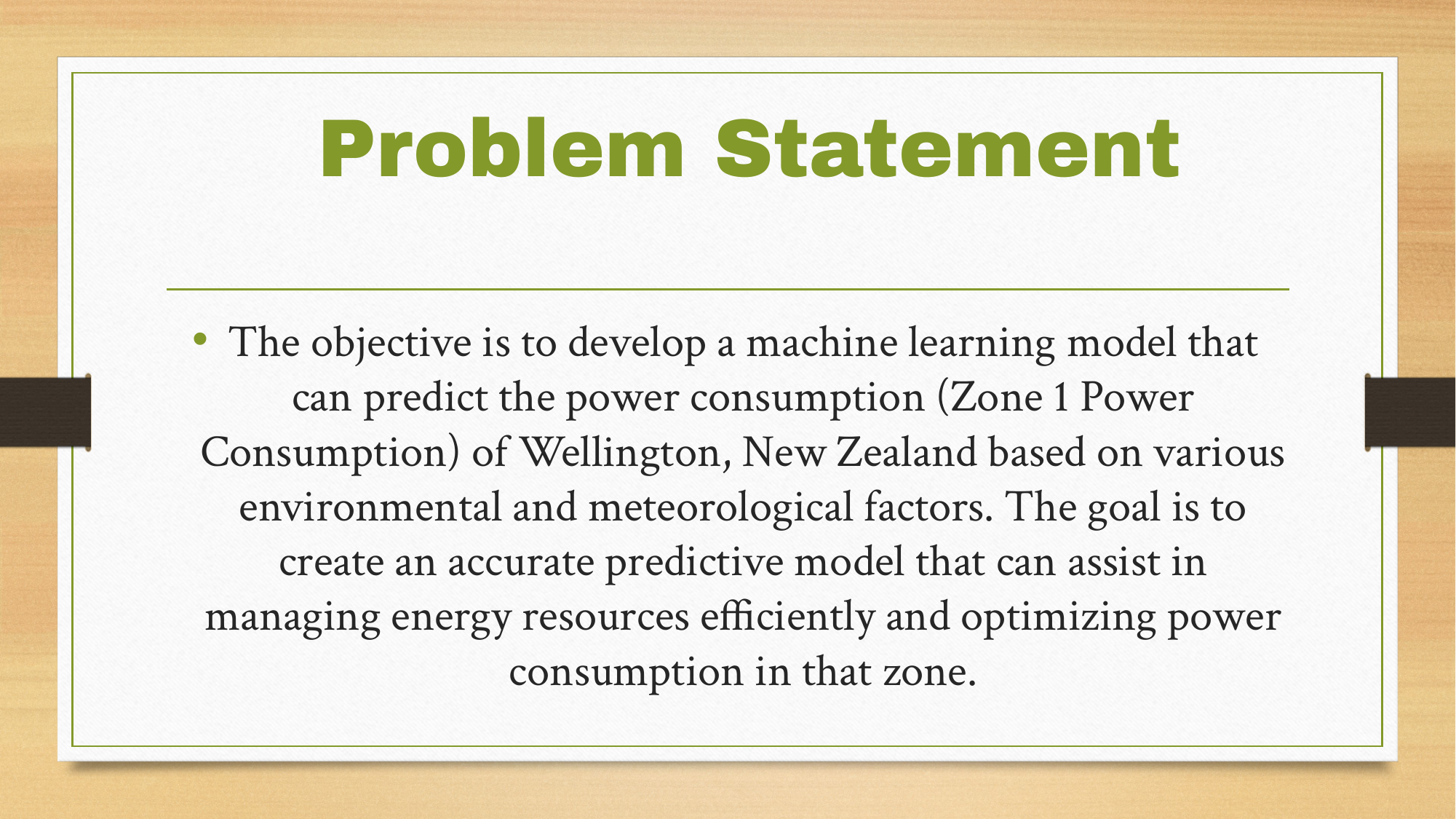

Problem Statement
The objective is to develop a machine learning model that can predict the power consumption (Zone 1 Power Consumption) of Wellington, New Zealand based on various environmental and meteorological factors. The goal is to create an accurate predictive model that can assist in managing energy resources efficiently and optimizing power consumption in that zone.